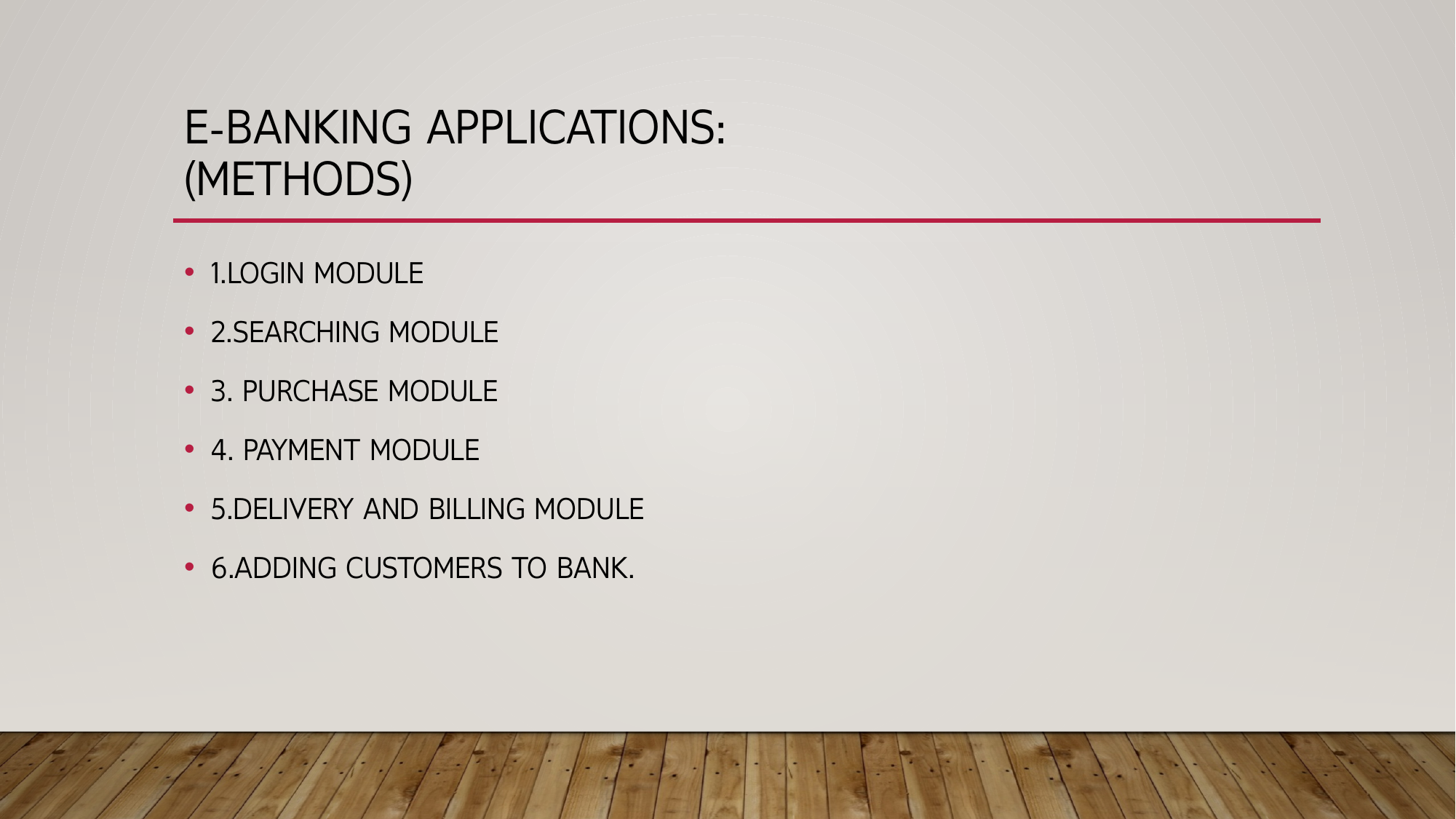

# E-BANKING APPLICATIONS: (METHODS)
1.LOGIN MODULE
2.SEARCHING MODULE
3. PURCHASE MODULE
4. PAYMENT MODULE
5.DELIVERY AND BILLING MODULE
6.ADDING CUSTOMERS TO BANK.